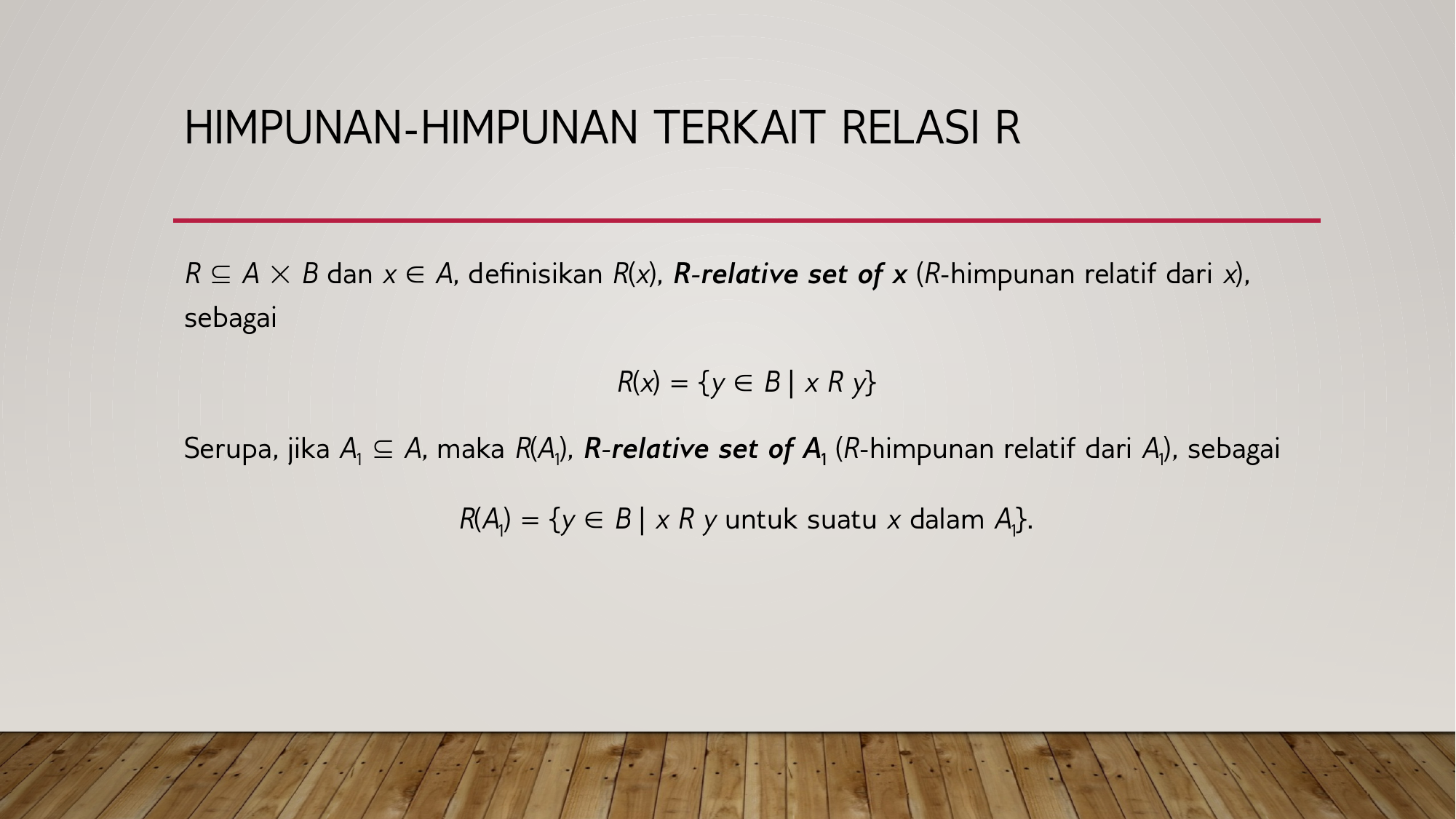

# Himpunan-himpunan terkait relasi r
R ⊆ A × B dan x ∈ A, definisikan R(x), R-relative set of x (R-himpunan relatif dari x), sebagai
R(x) = {y ∈ B | x R y}
Serupa, jika A1 ⊆ A, maka R(A1), R-relative set of A1 (R-himpunan relatif dari A1), sebagai
R(A1) = {y ∈ B | x R y untuk suatu x dalam A1}.